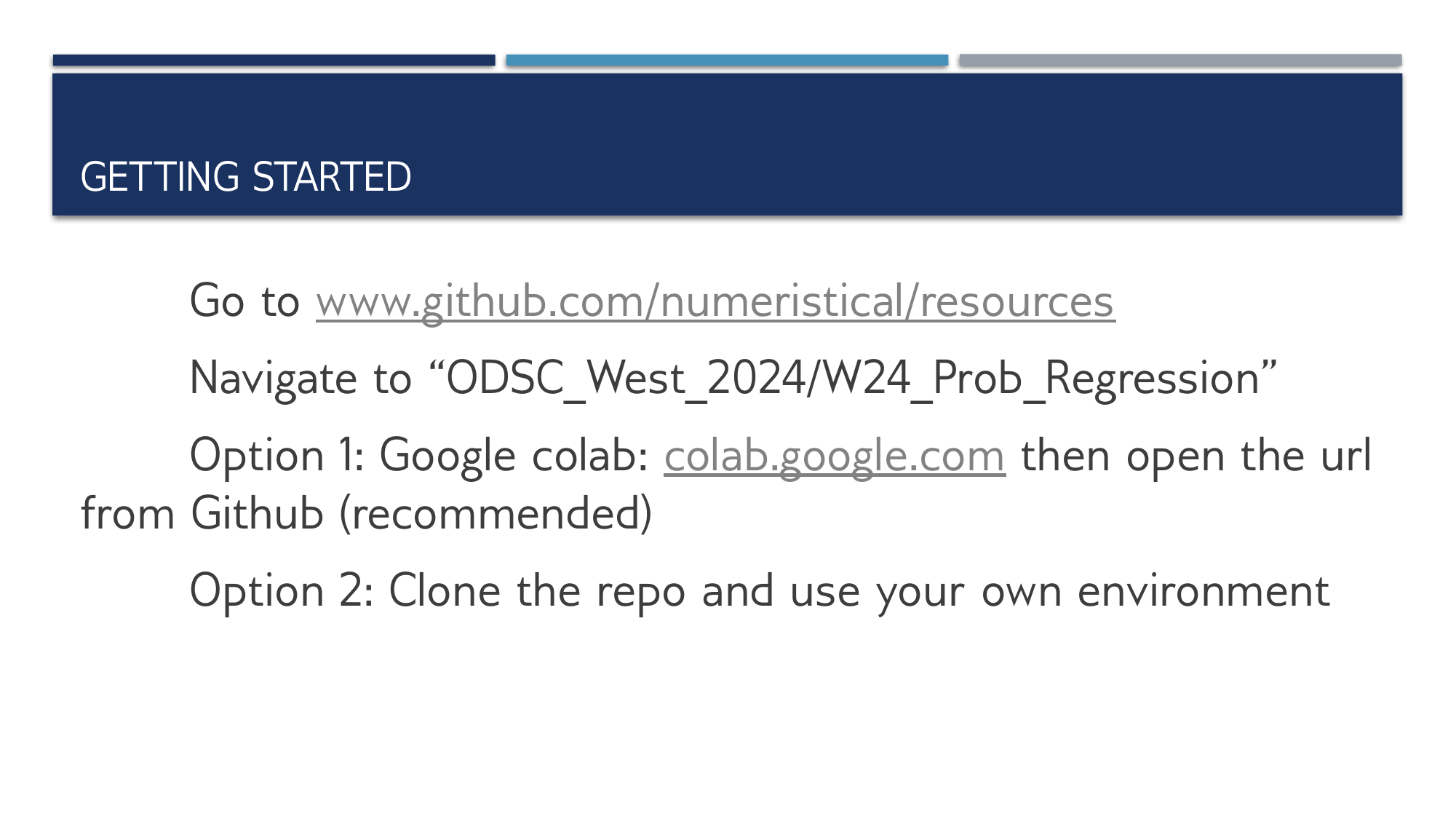

# getting started
	Go to www.github.com/numeristical/resources
	Navigate to “ODSC_West_2024/W24_Prob_Regression”
	Option 1: Google colab: colab.google.com then open the url from Github (recommended)
	Option 2: Clone the repo and use your own environment